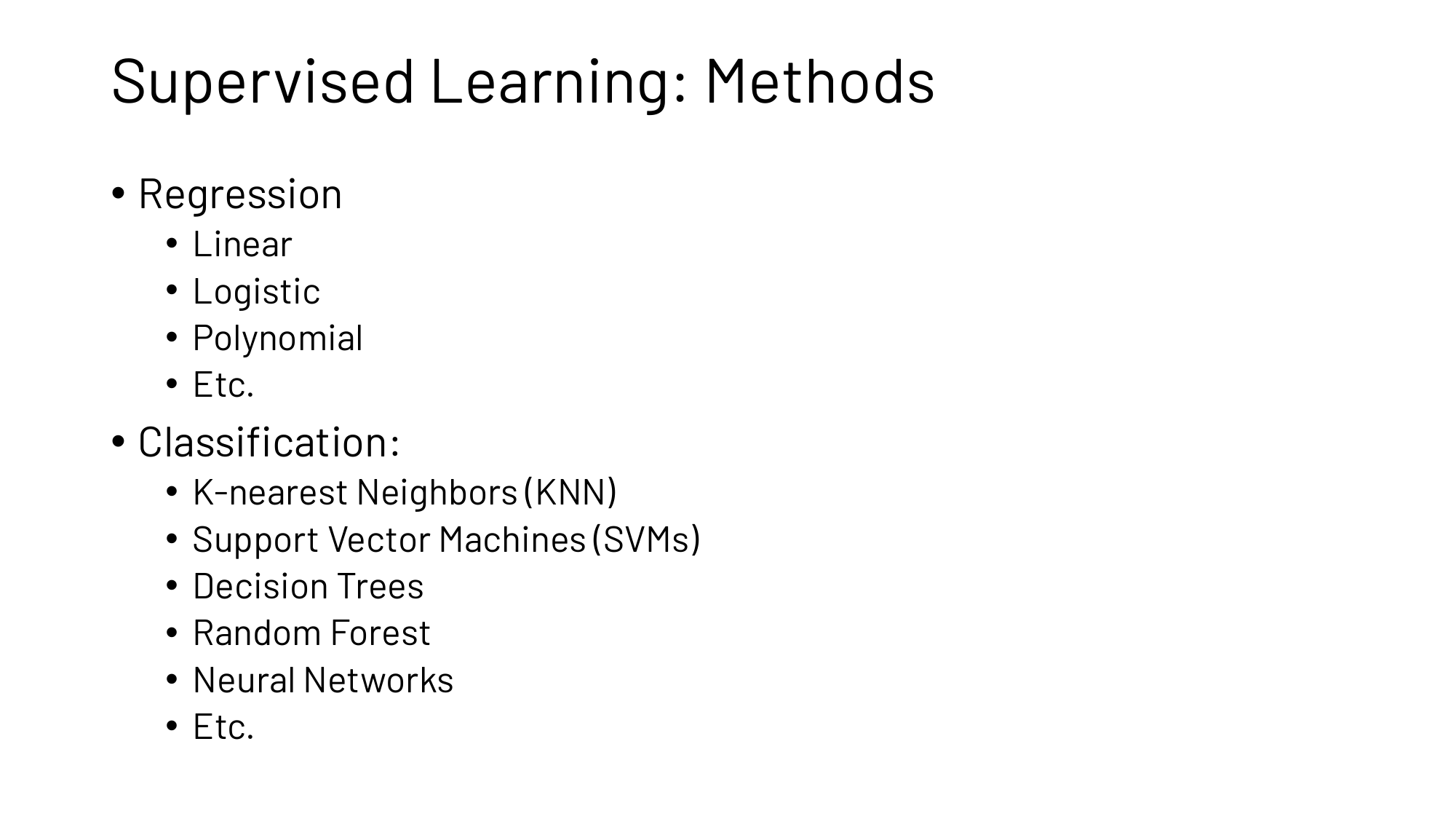

# Supervised Learning: Methods
Regression
Linear
Logistic
Polynomial
Etc.
Classification:
K-nearest Neighbors (KNN)
Support Vector Machines (SVMs)
Decision Trees
Random Forest
Neural Networks
Etc.